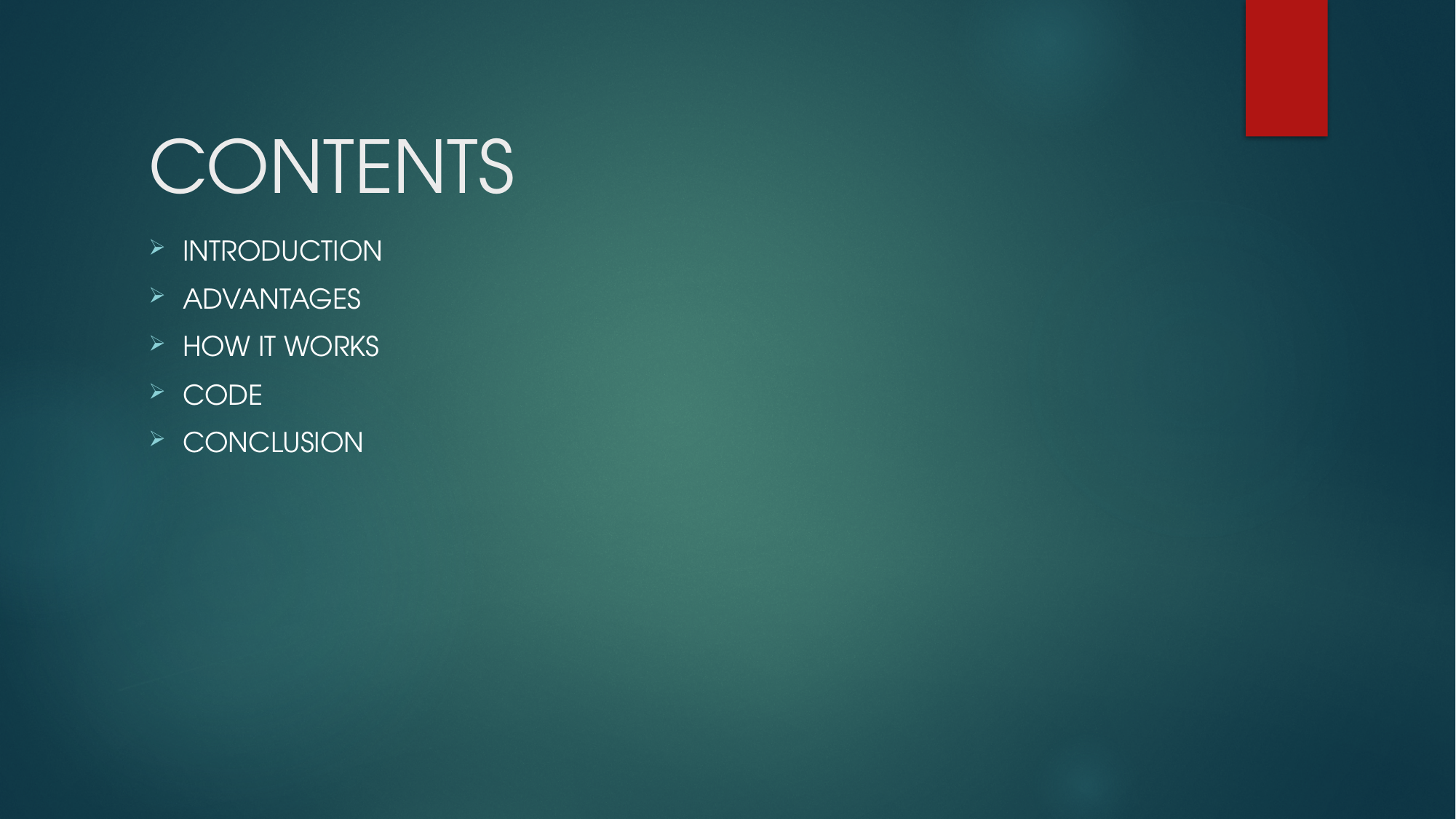

# CONTENTS
INTRODUCTION
ADVANTAGES
HOW IT WORKS
CODE
CONCLUSION